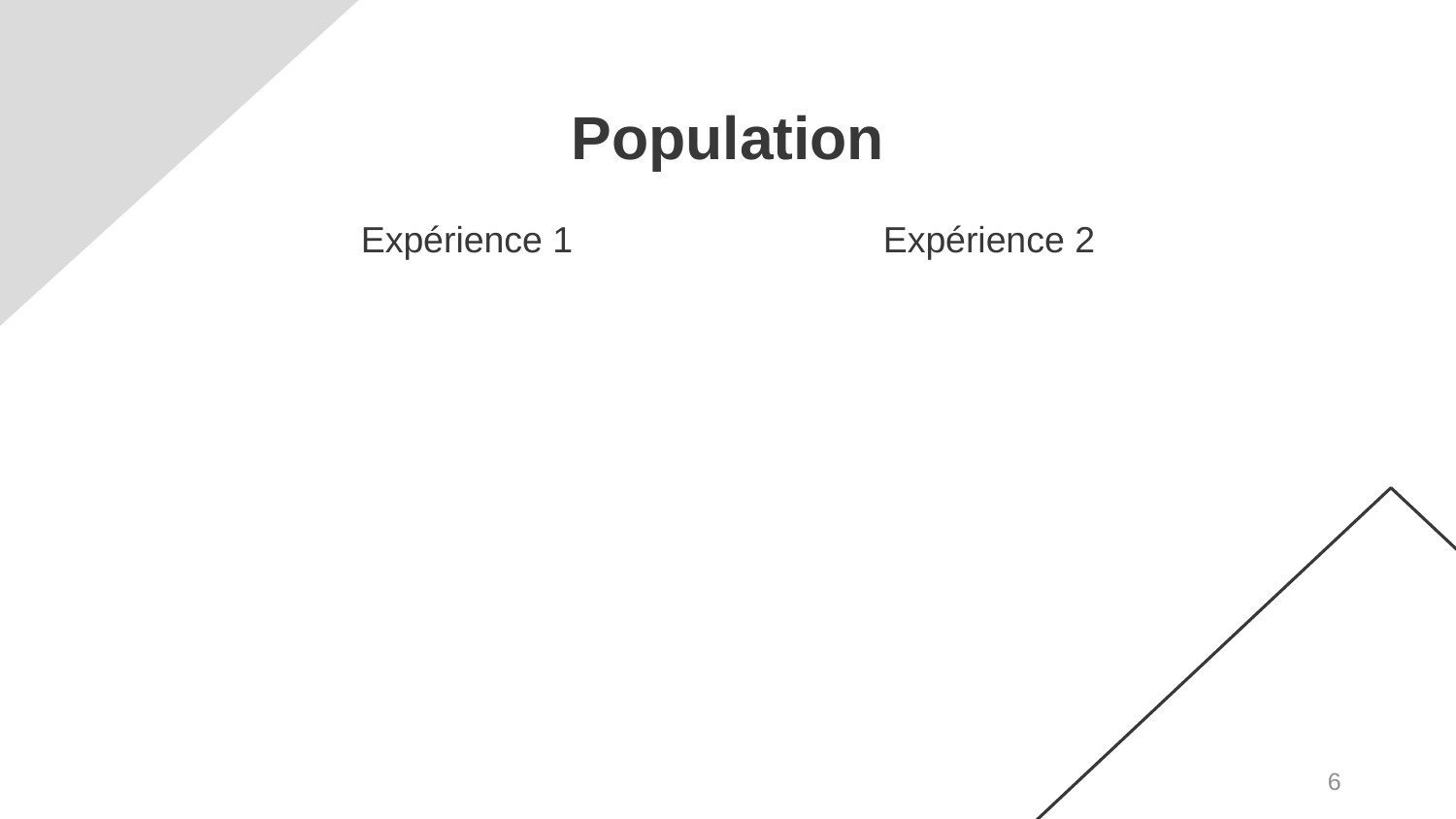

# Population
Expérience 1
Expérience 2

6